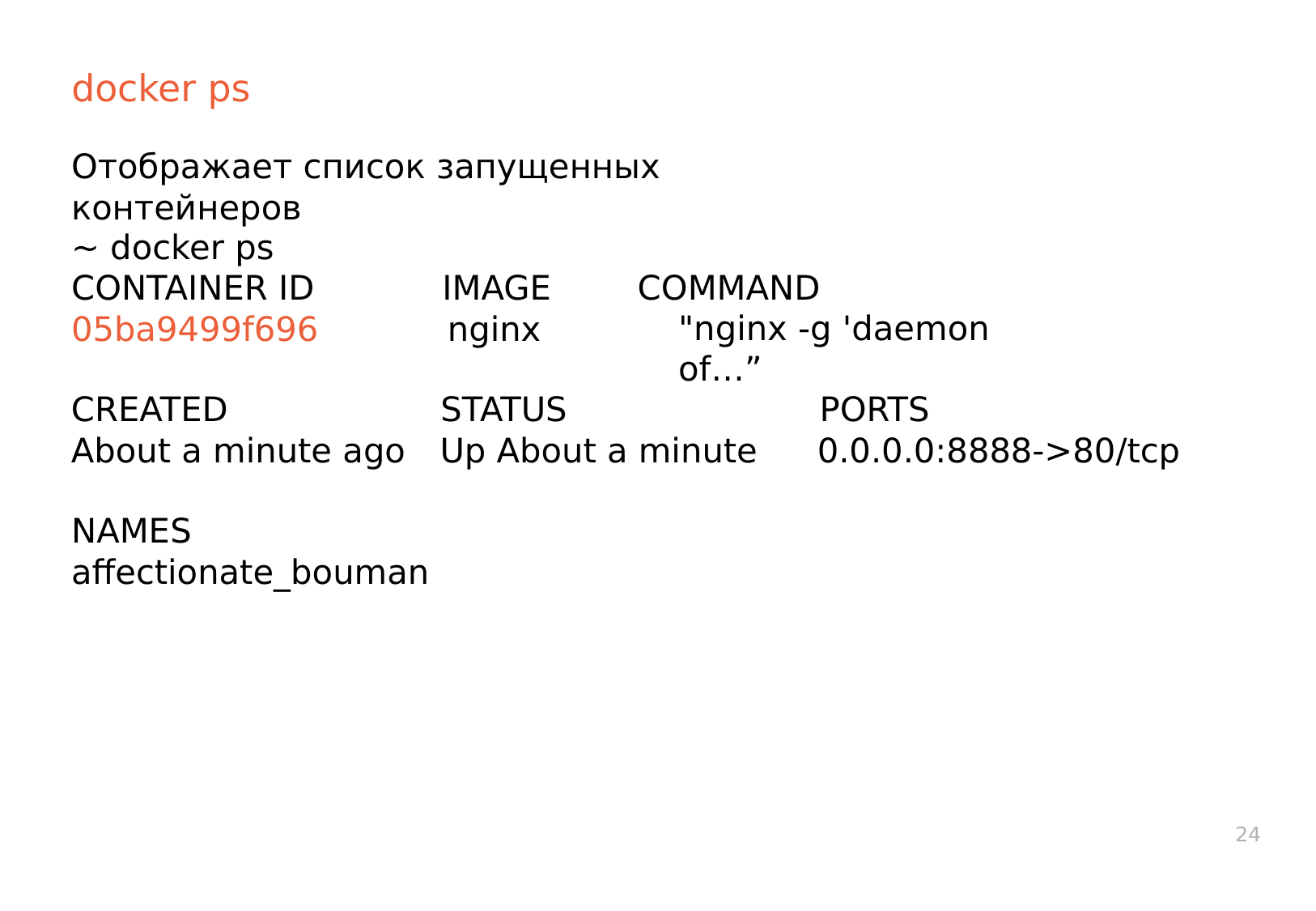

# docker ps
Отображает список запущенных контейнеров
~ docker ps  CONTAINER ID  05ba9499f696
IMAGE
nginx
COMMAND
"nginx -g 'daemon of…”
CREATED
About a minute ago
STATUS
Up About a minute
PORTS
0.0.0.0:8888->80/tcp
NAMES
affectionate_bouman
24